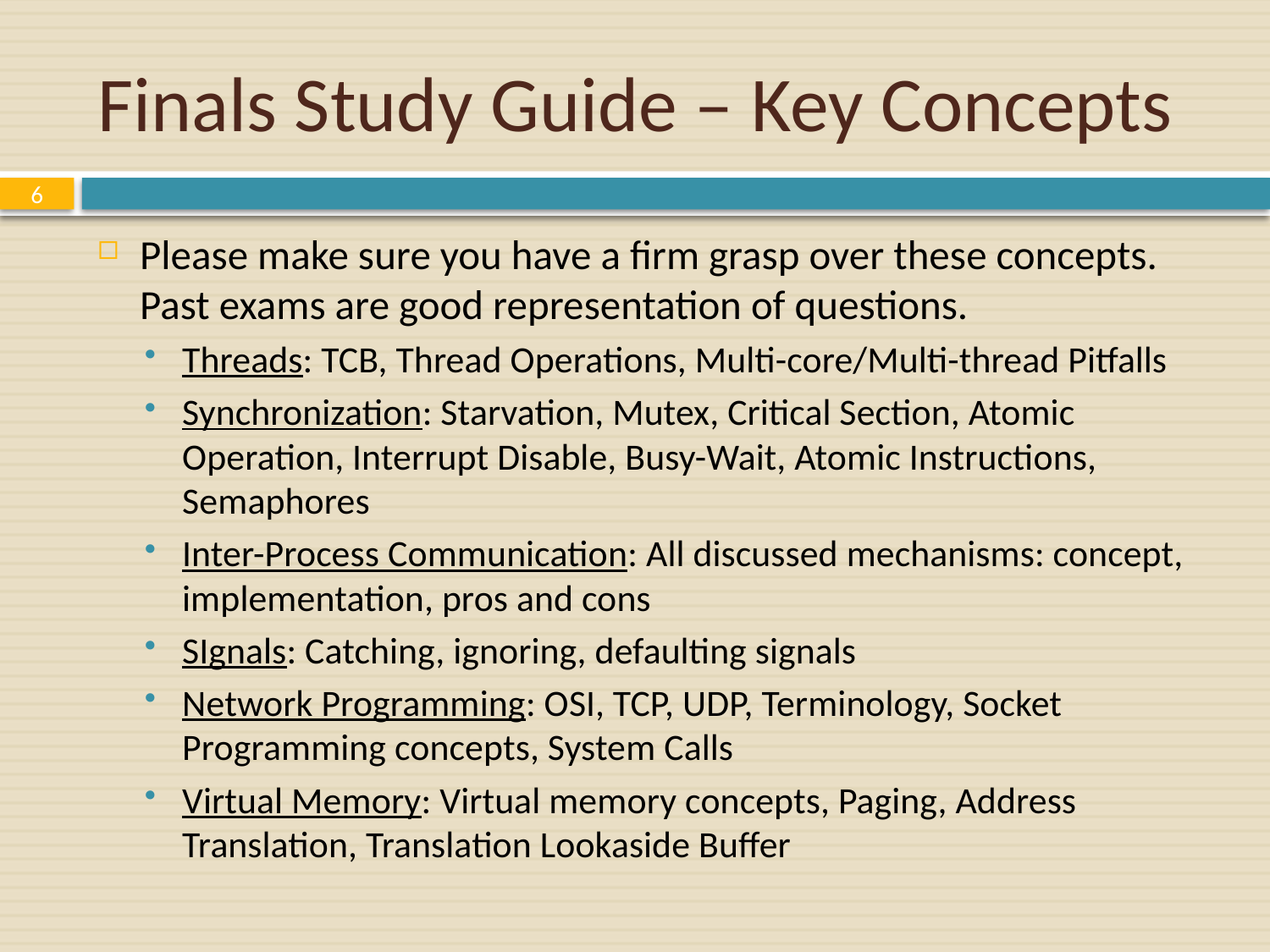

# Finals Study Guide – Key Concepts
6
Please make sure you have a firm grasp over these concepts. Past exams are good representation of questions.
Threads: TCB, Thread Operations, Multi-core/Multi-thread Pitfalls
Synchronization: Starvation, Mutex, Critical Section, Atomic Operation, Interrupt Disable, Busy-Wait, Atomic Instructions, Semaphores
Inter-Process Communication: All discussed mechanisms: concept, implementation, pros and cons
SIgnals: Catching, ignoring, defaulting signals
Network Programming: OSI, TCP, UDP, Terminology, Socket Programming concepts, System Calls
Virtual Memory: Virtual memory concepts, Paging, Address Translation, Translation Lookaside Buffer